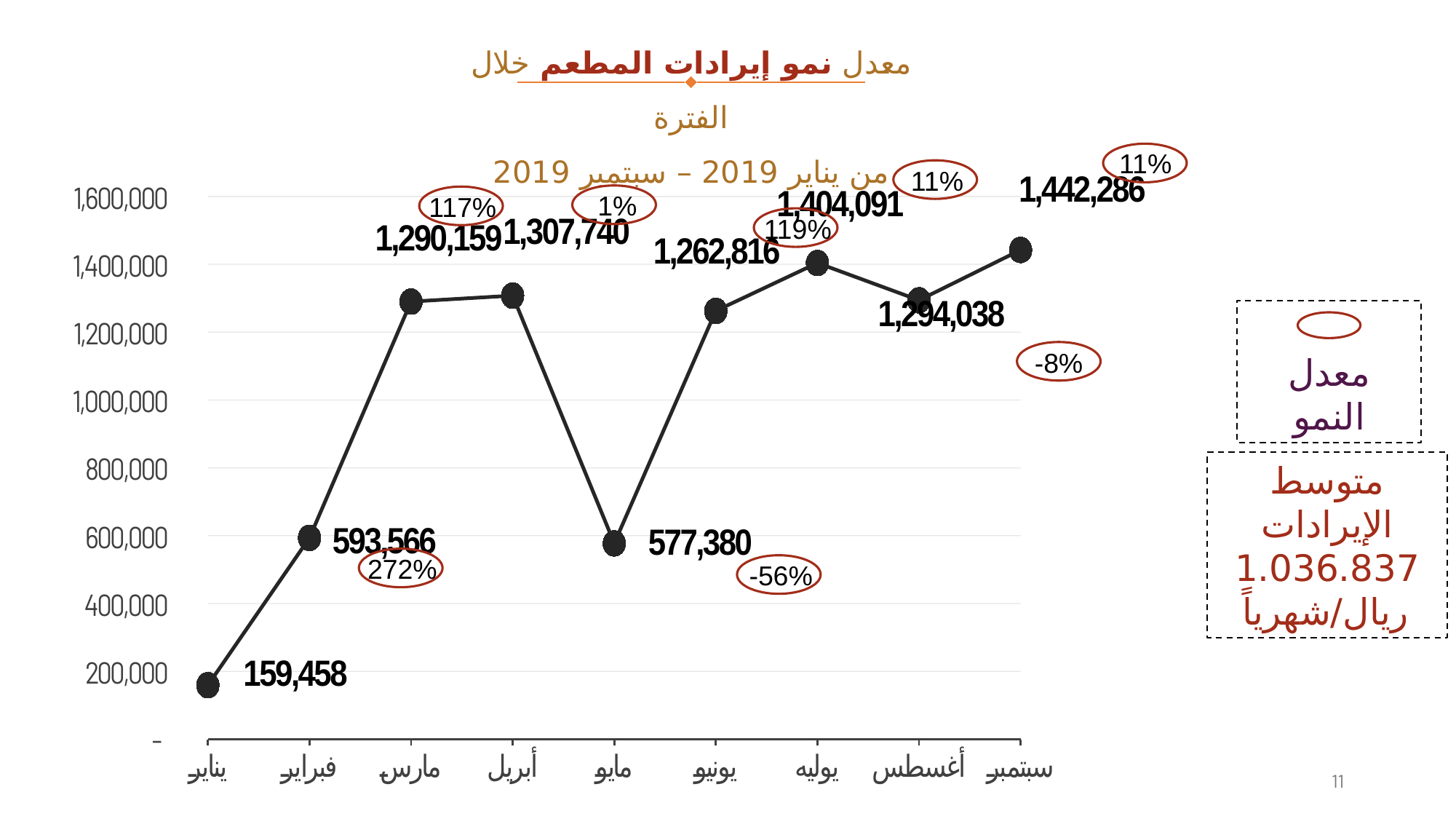

معدل نمو إيرادات المطعم خلال الفترة
من يناير 2019 – سبتمبر 2019

11%

11%

### Chart

| Category | Series 1 |
|---|---|
| يناير | 159458.0 |
| فبراير | 593566.0 |
| مارس | 1290159.0 |
| أبريل | 1307740.0 |
| مايو | 577380.0 |
| يونيو | 1262816.0 |
| يوليه | 1404091.0 |
| أغسطس | 1294038.0 |
| سبتمبر | 1442286.0 |
1%
117%

119%

معدل النمو

-8%

متوسط الإيرادات
1.036.837 ريال/شهرياً
272%

-56%

11